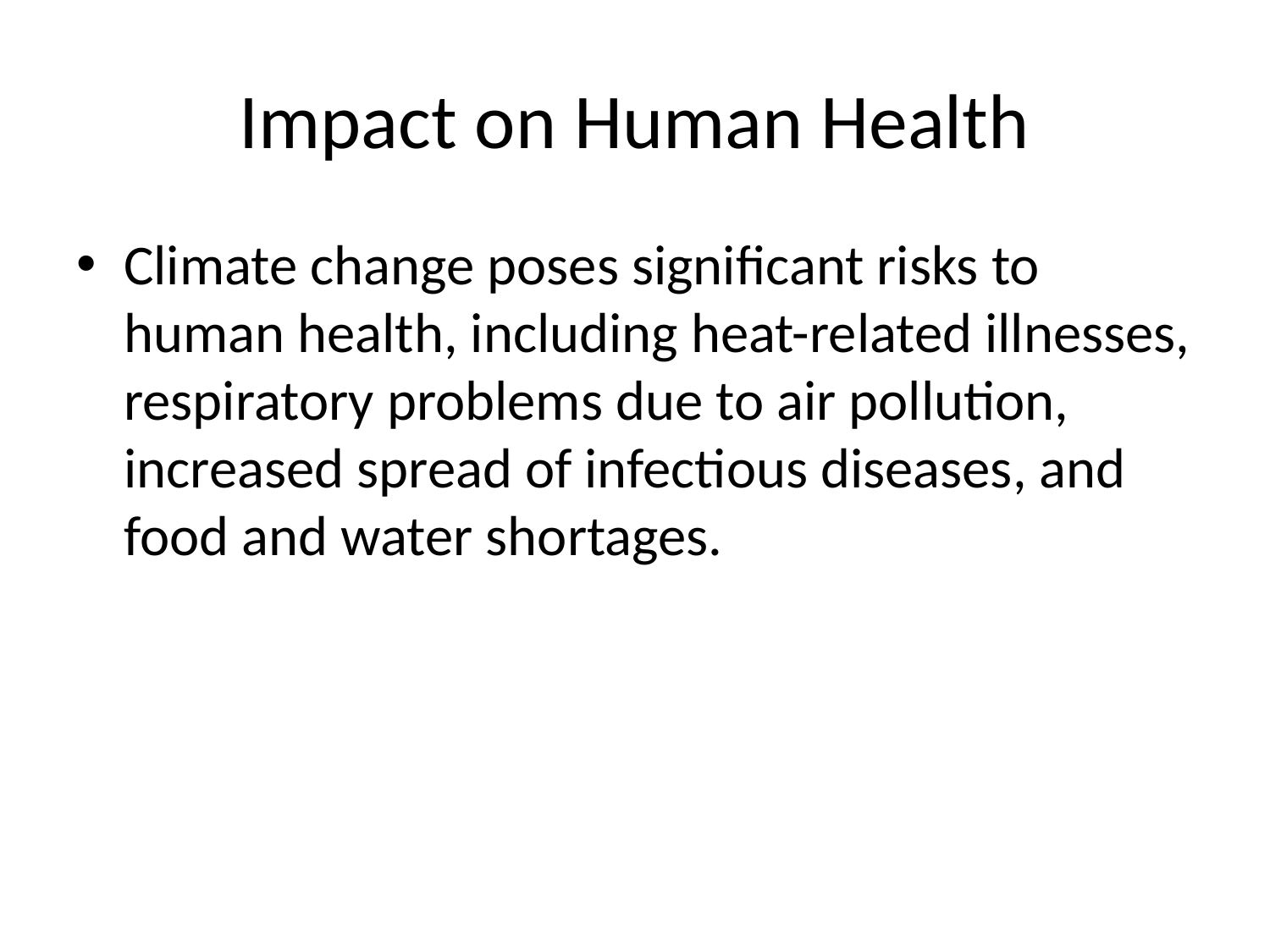

# Impact on Human Health
Climate change poses significant risks to human health, including heat-related illnesses, respiratory problems due to air pollution, increased spread of infectious diseases, and food and water shortages.